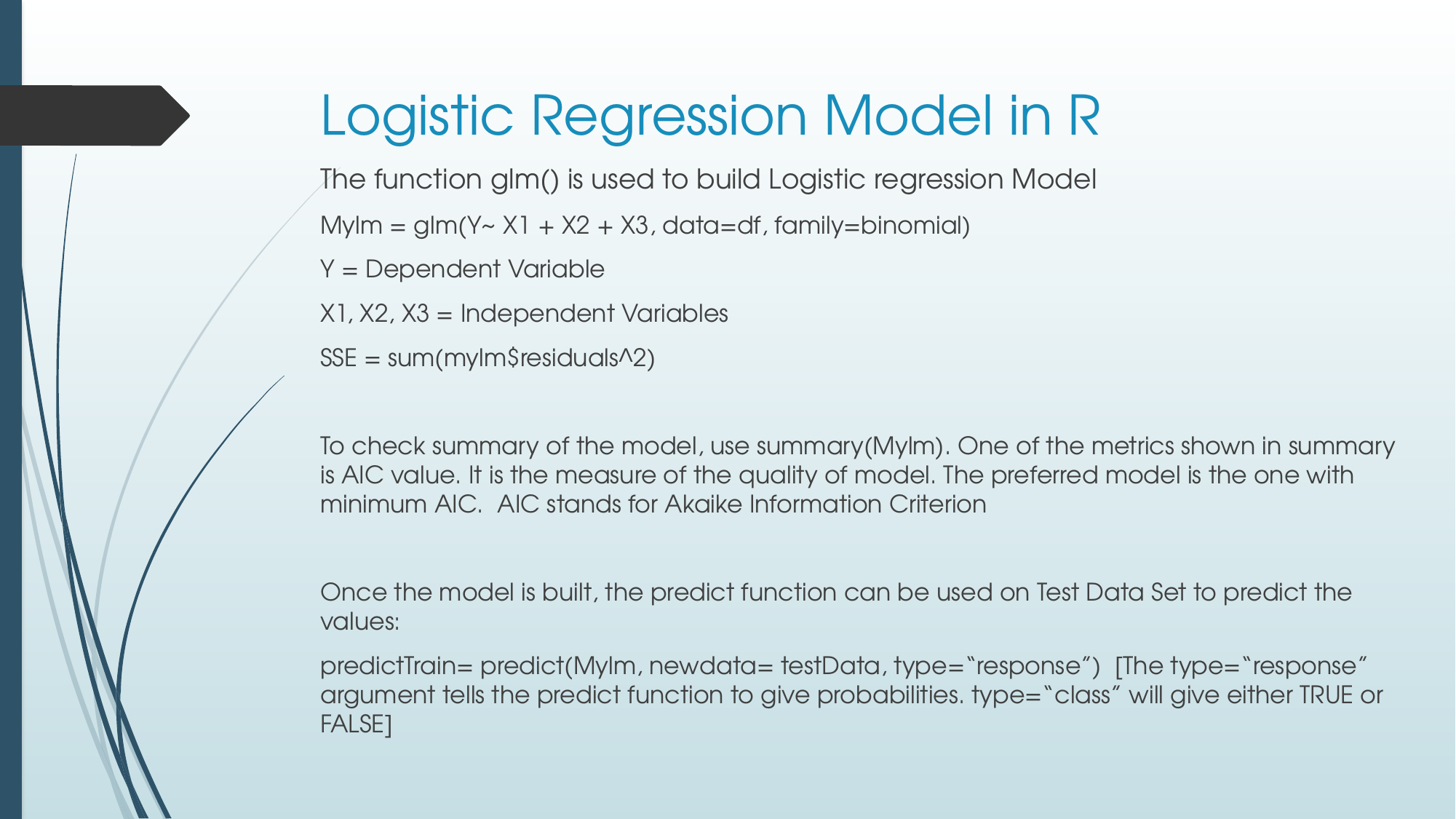

# Logistic Regression Model in R
The function glm() is used to build Logistic regression Model
Mylm = glm(Y~ X1 + X2 + X3, data=df, family=binomial)
Y = Dependent Variable
X1, X2, X3 = Independent Variables
SSE = sum(mylm$residuals^2)

To check summary of the model, use summary(Mylm). One of the metrics shown in summary is AIC value. It is the measure of the quality of model. The preferred model is the one with minimum AIC.  AIC stands for Akaike Information Criterion

Once the model is built, the predict function can be used on Test Data Set to predict the values:
predictTrain= predict(Mylm, newdata= testData, type=“response”)  [The type=“response” argument tells the predict function to give probabilities. type=“class” will give either TRUE or FALSE]